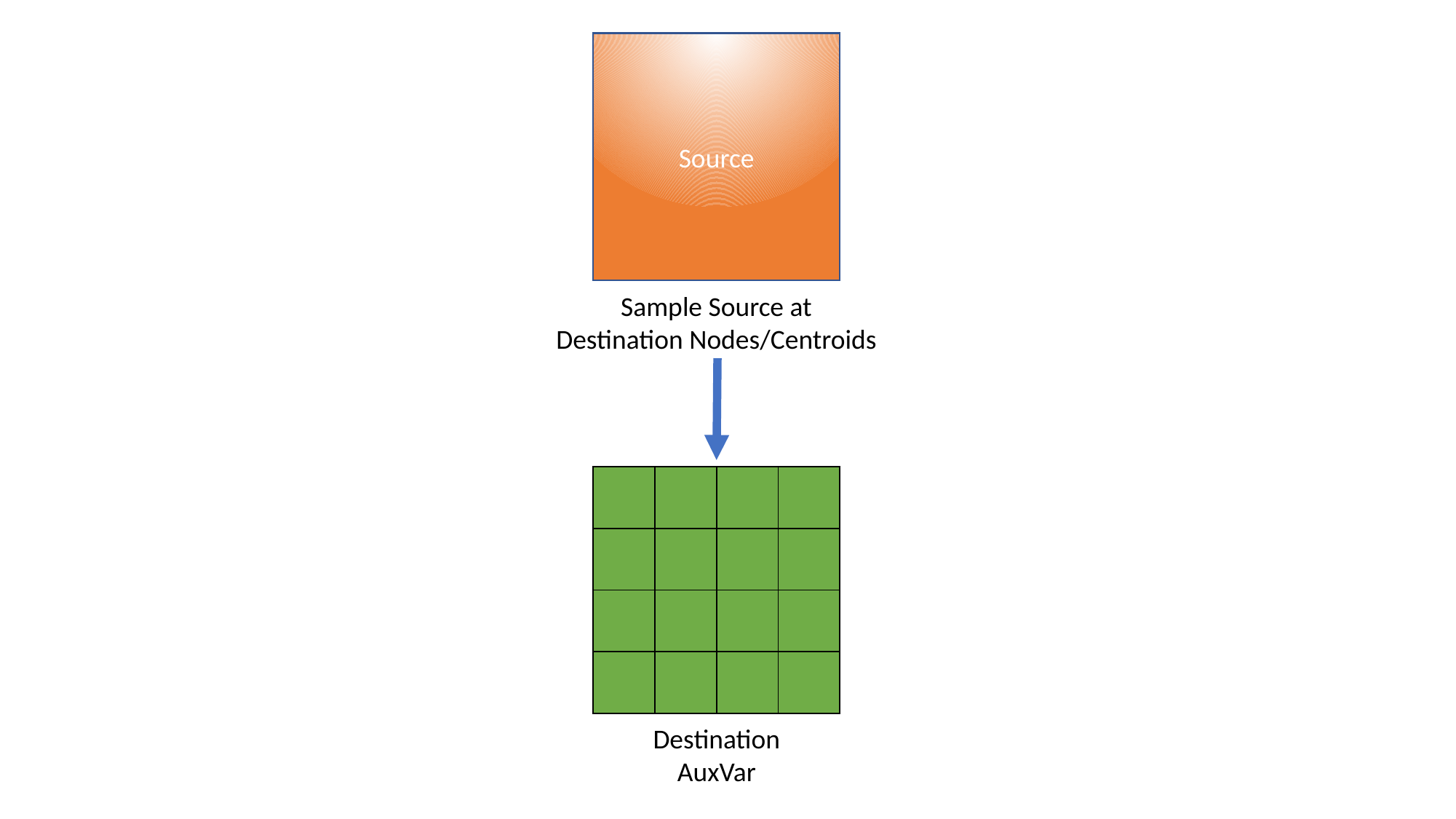

Source
Sample Source at
Destination Nodes/Centroids
|  |  |  |  |
| --- | --- | --- | --- |
|  |  |  |  |
|  |  |  |  |
|  |  |  |  |
Destination
AuxVar